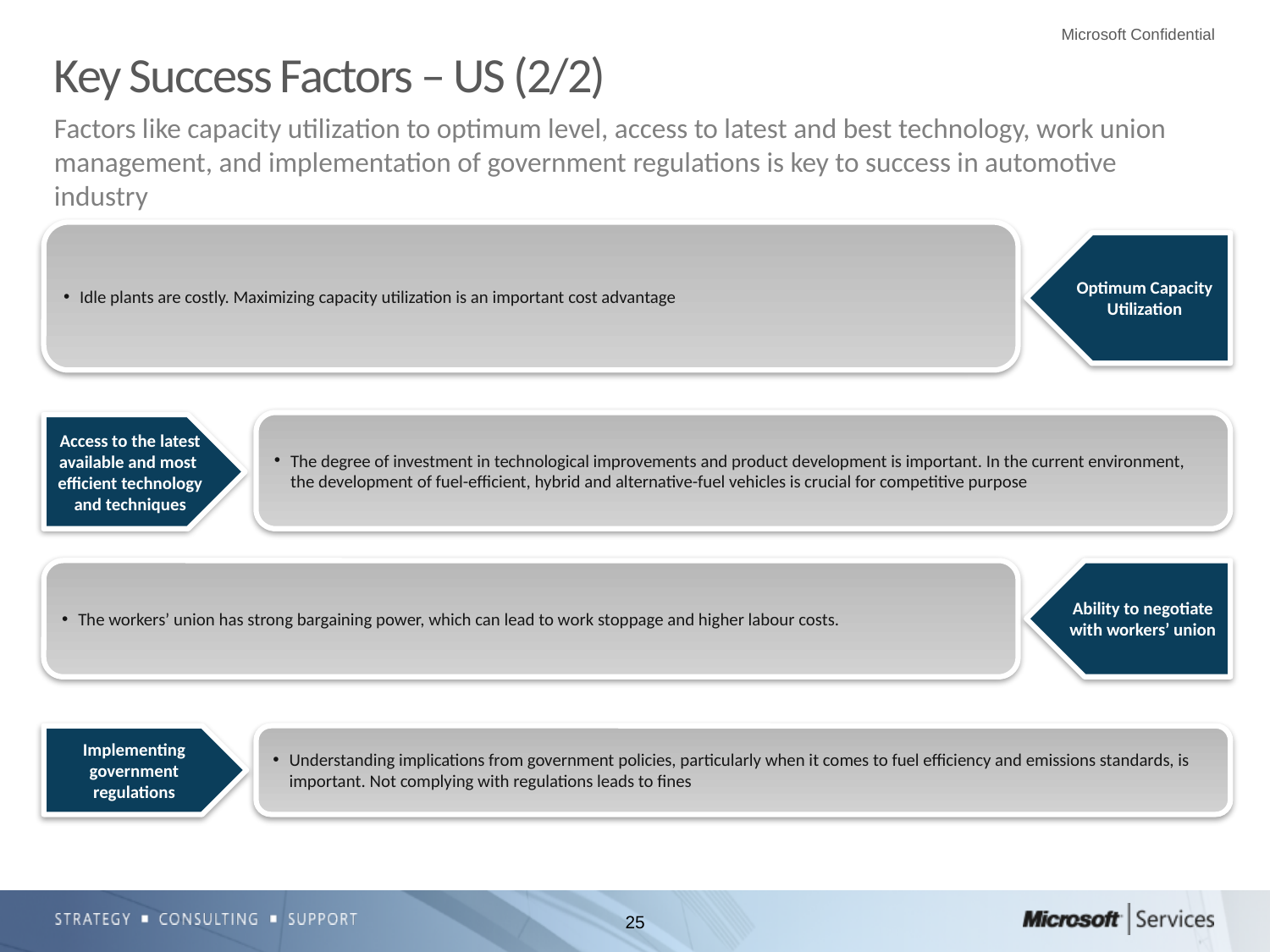

# Key Success Factors – US (2/2)
Factors like capacity utilization to optimum level, access to latest and best technology, work union management, and implementation of government regulations is key to success in automotive industry
Idle plants are costly. Maximizing capacity utilization is an important cost advantage
Optimum Capacity Utilization
The degree of investment in technological improvements and product development is important. In the current environment, the development of fuel-efficient, hybrid and alternative-fuel vehicles is crucial for competitive purpose
Access to the latest available and most
efficient technology and techniques
The workers’ union has strong bargaining power, which can lead to work stoppage and higher labour costs.
Ability to negotiate with workers’ union
Implementing government regulations
Understanding implications from government policies, particularly when it comes to fuel efficiency and emissions standards, is important. Not complying with regulations leads to fines